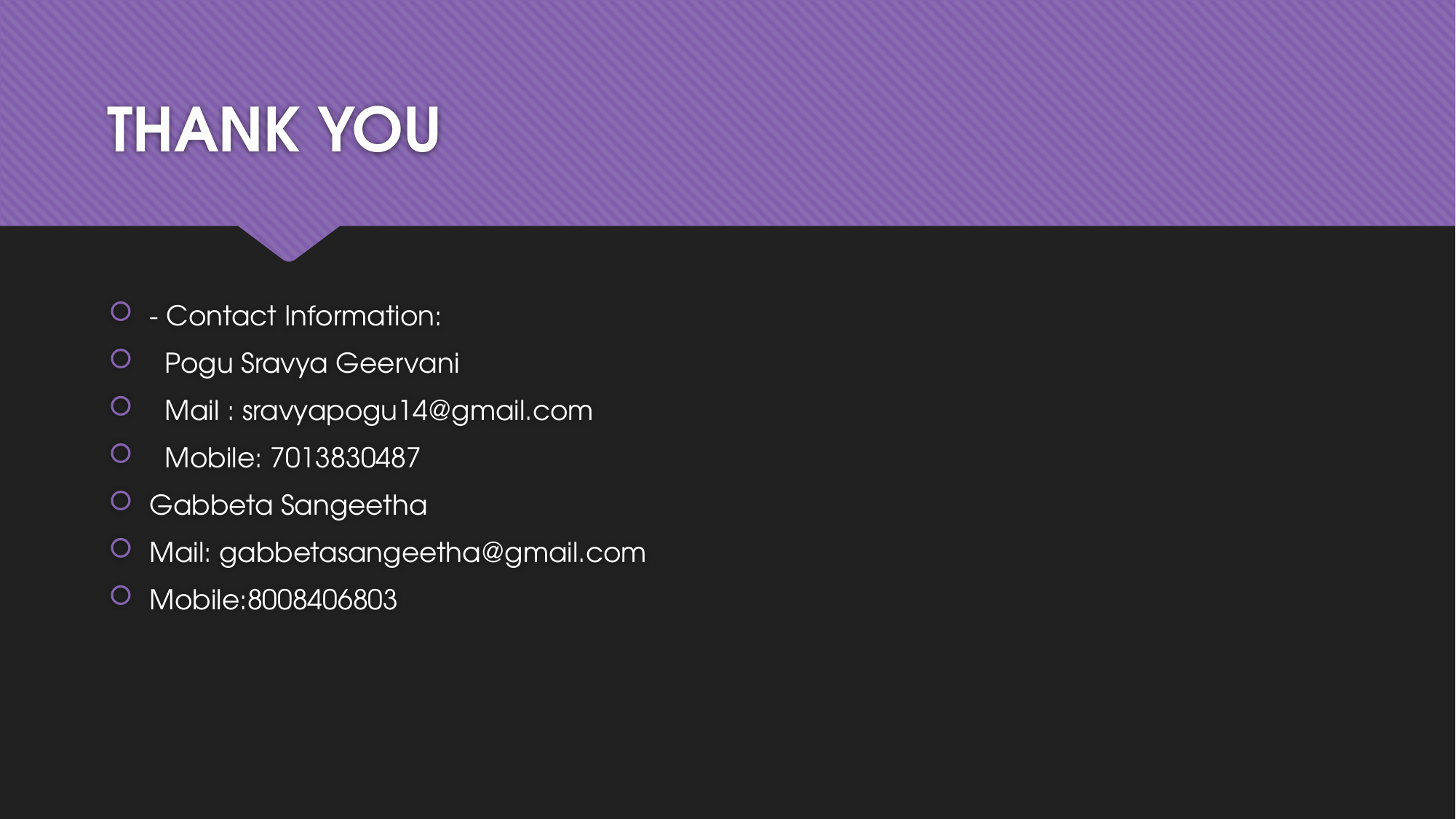

# THANK YOU

- Contact Information:
  Pogu Sravya Geervani
  Mail : sravyapogu14@gmail.com
  Mobile: 7013830487
Gabbeta Sangeetha
Mail: gabbetasangeetha@gmail.com
Mobile:8008406803